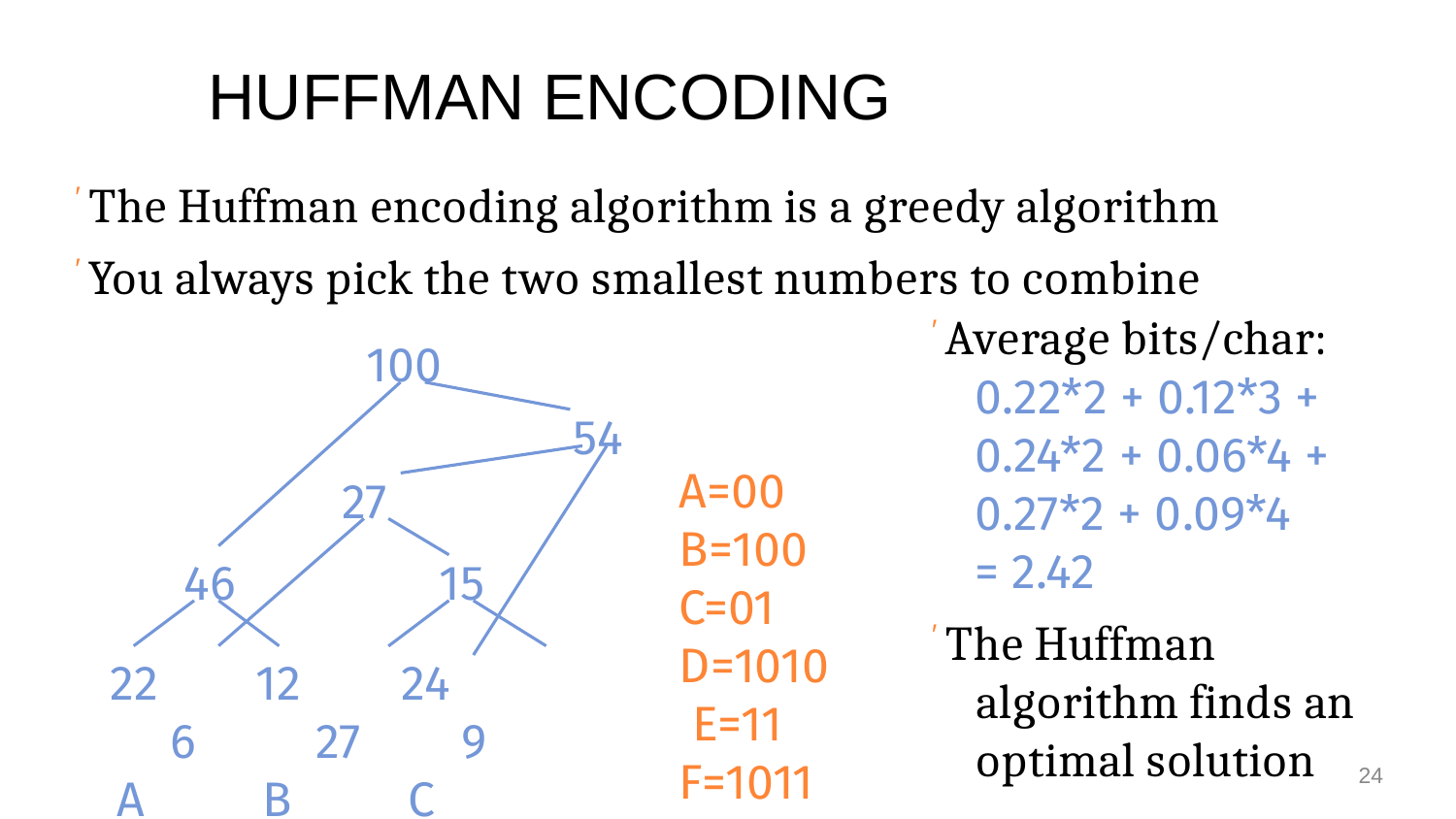

# HUFFMAN ENCODING
′ The Huffman encoding algorithm is a greedy algorithm
′ You always pick the two smallest numbers to combine
′ Average bits/char:
0.22*2 + 0.12*3 +
0.24*2 + 0.06*4 +
0.27*2 + 0.09*4
= 2.42
′ The Huffman  algorithm finds an  optimal solution
100

54

A=00  B=100  C=01  D=1010  E=11  F=1011
27

46
15

22	12	24	6	27	9
A	B	C	D	E	F
24